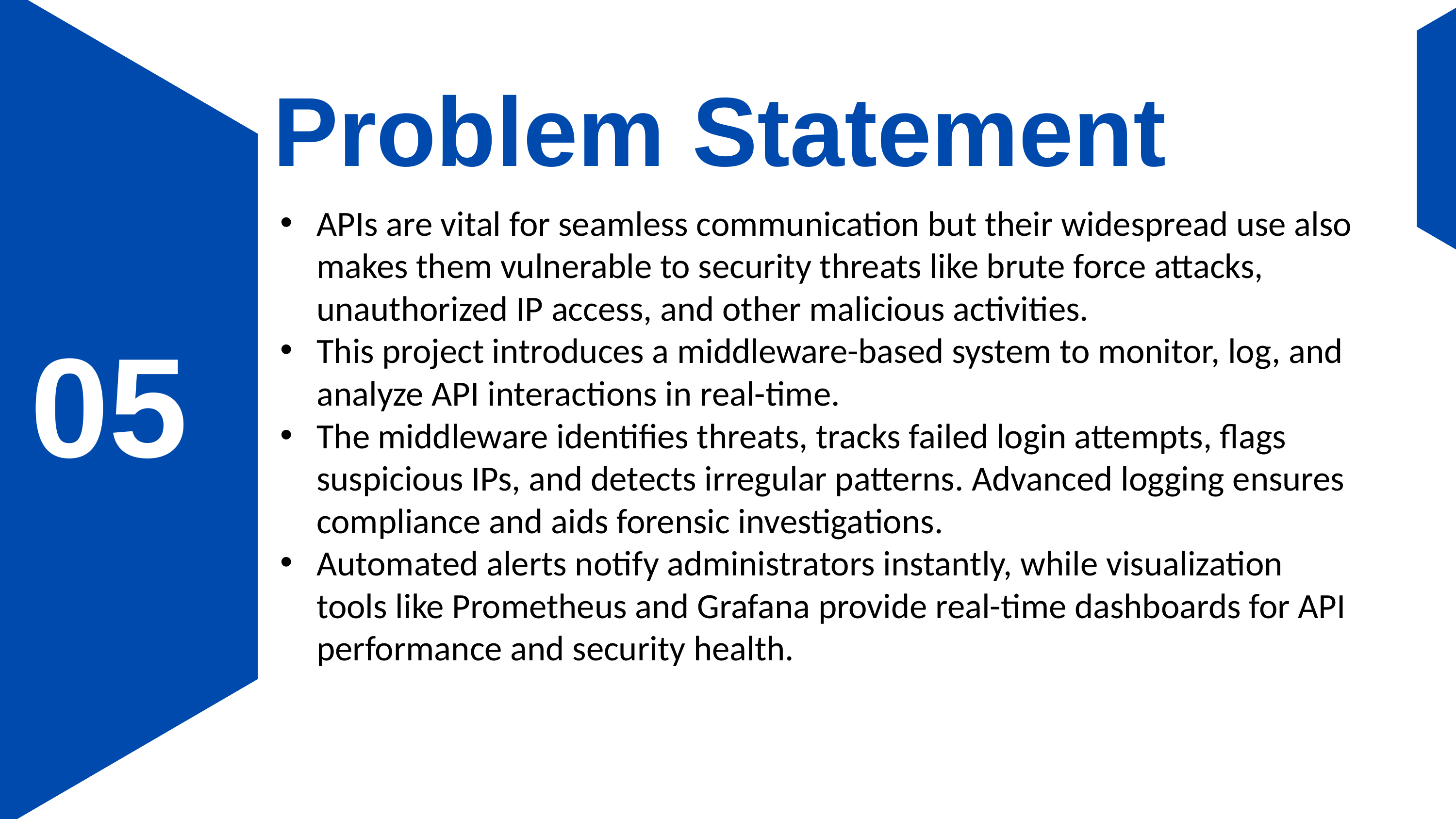

Problem Statement
APIs are vital for seamless communication but their widespread use also makes them vulnerable to security threats like brute force attacks, unauthorized IP access, and other malicious activities.
This project introduces a middleware-based system to monitor, log, and analyze API interactions in real-time.
The middleware identifies threats, tracks failed login attempts, flags suspicious IPs, and detects irregular patterns. Advanced logging ensures compliance and aids forensic investigations.
Automated alerts notify administrators instantly, while visualization tools like Prometheus and Grafana provide real-time dashboards for API performance and security health.

05